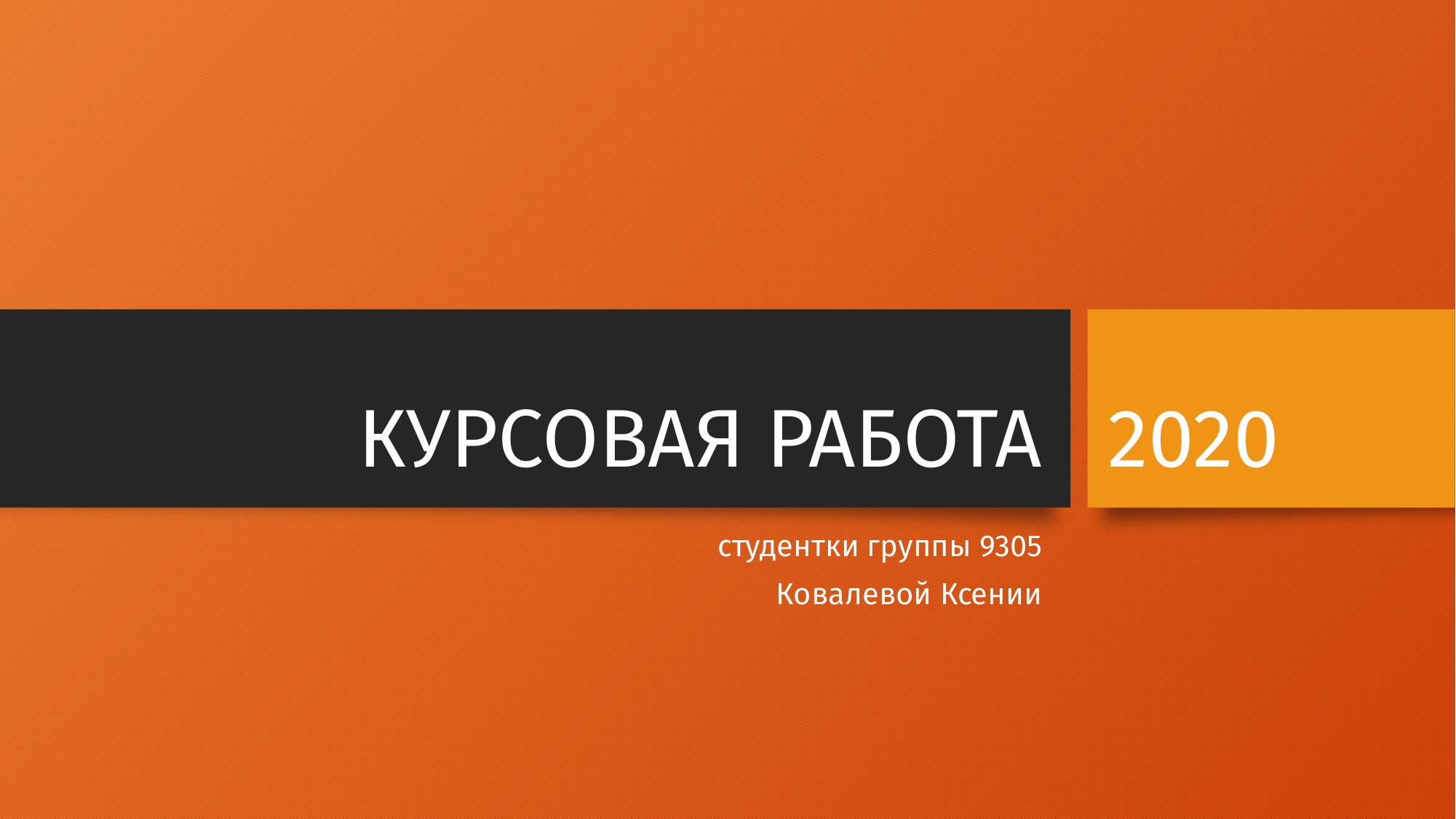

# КУРСОВАЯ РАБОТА
2020
студентки группы 9305
Ковалевой Ксении